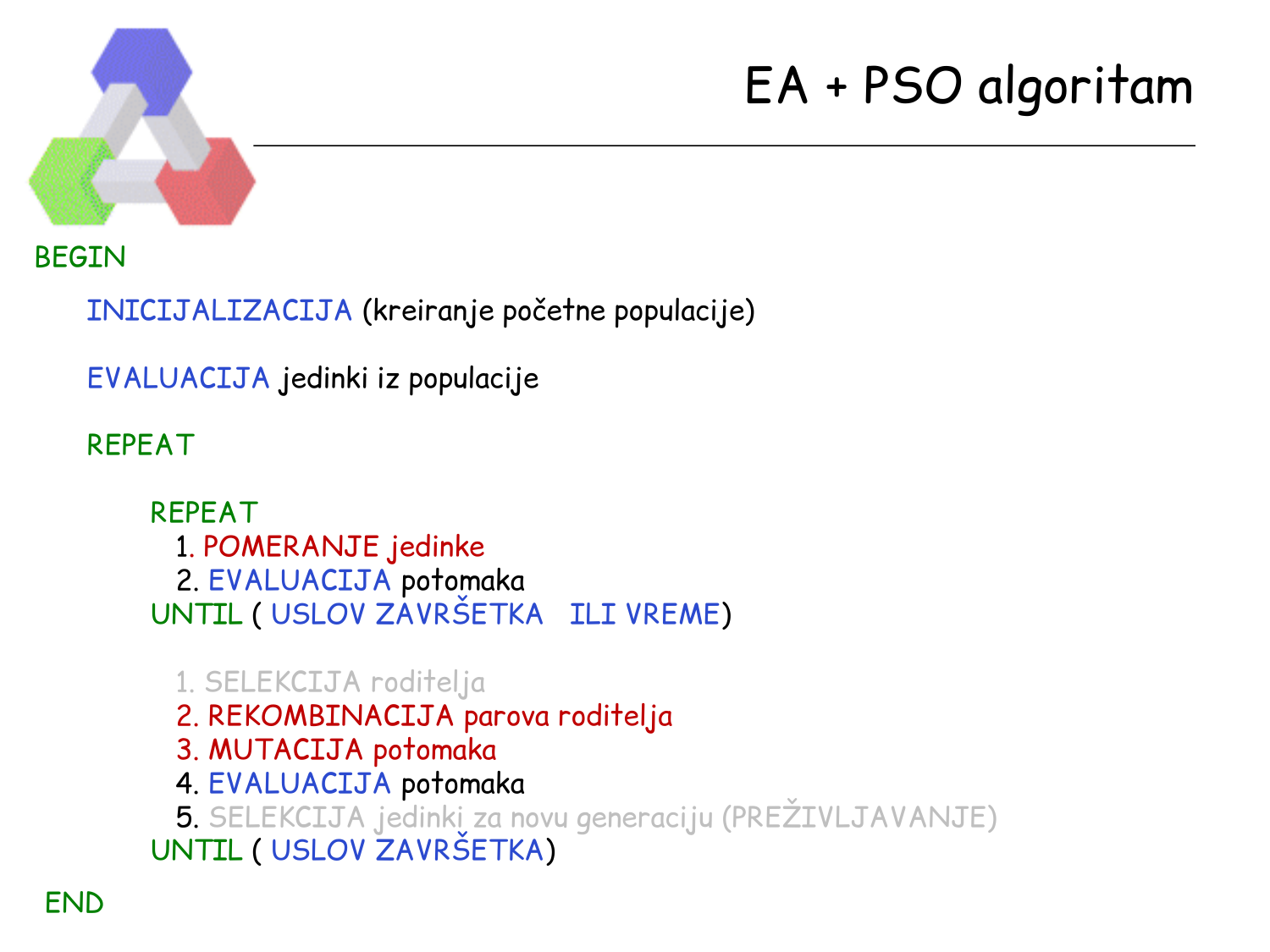

# EA + PSO algoritam

BEGIN
INICIJALIZACIJA (kreiranje početne populacije)

EVALUACIJA jedinki iz populacije

REPEAT

REPEAT
   1. POMERANJE jedinke
   2. EVALUACIJA potomaka
UNTIL ( USLOV ZAVRŠETKA   ILI VREME)

   1. SELEKCIJA roditelja
   2. REKOMBINACIJA parova roditelja
   3. MUTACIJA potomaka
   4. EVALUACIJA potomaka
   5. SELEKCIJA jedinki za novu generaciju (PREŽIVLJAVANJE)
UNTIL ( USLOV ZAVRŠETKA)

END